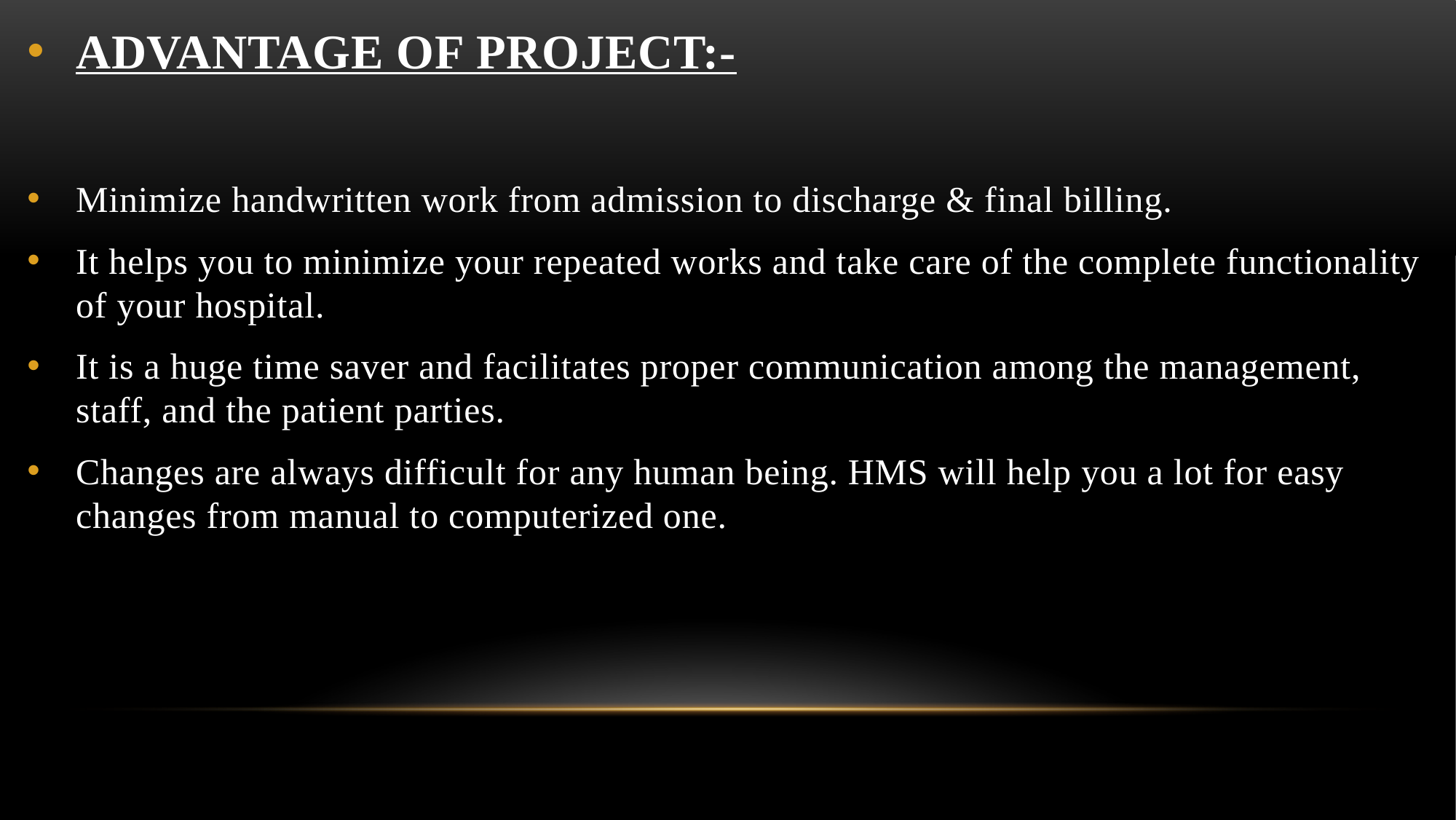

ADVANTAGE OF PROJECT:-

Minimize handwritten work from admission to discharge & final billing.
It helps you to minimize your repeated works and take care of the complete functionality of your hospital.
It is a huge time saver and facilitates proper communication among the management, staff, and the patient parties.
Changes are always difficult for any human being. HMS will help you a lot for easy changes from manual to computerized one.